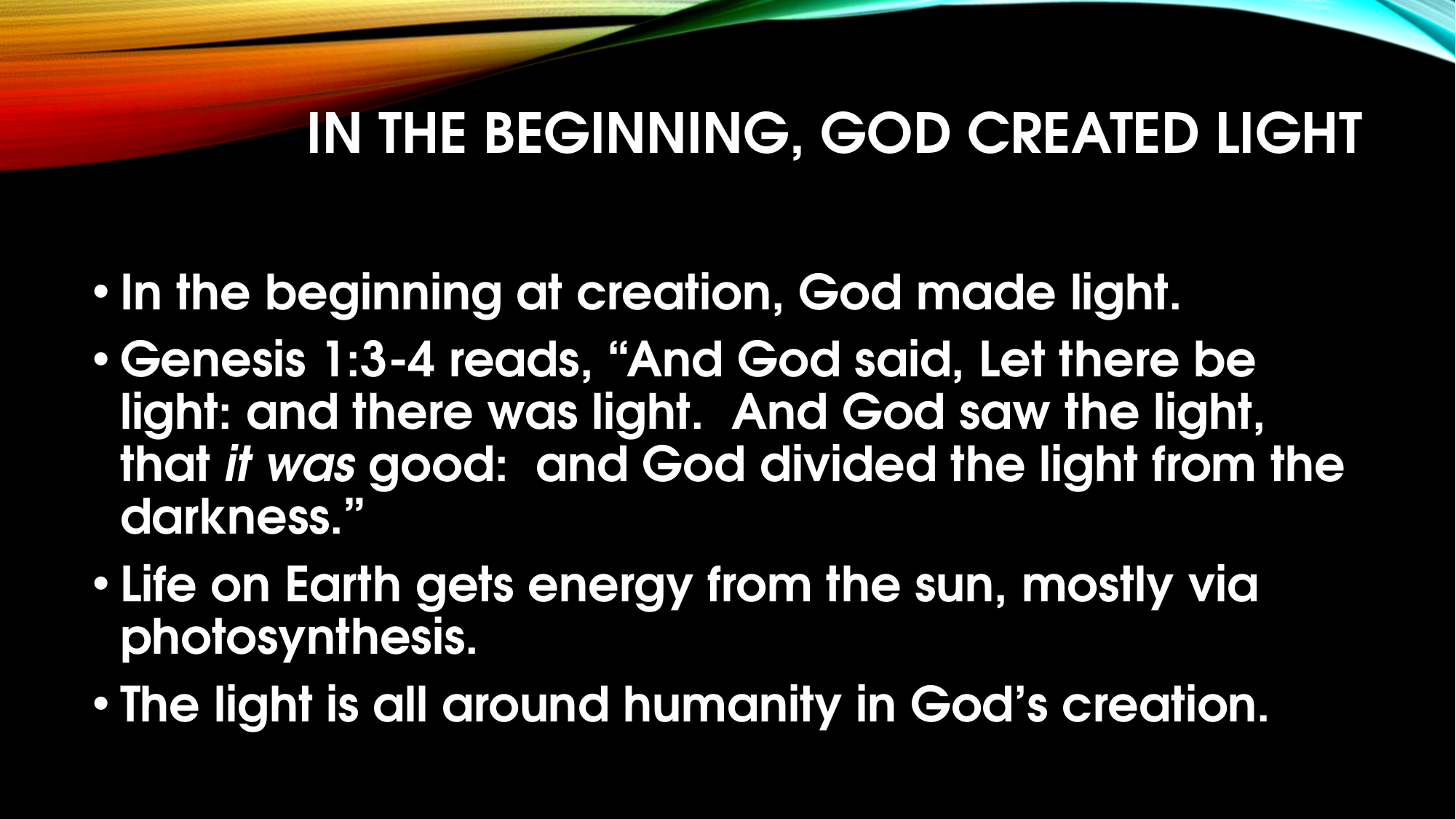

# In the Beginning, God Created Light
In the beginning at creation, God made light.
Genesis 1:3-4 reads, “And God said, Let there be light: and there was light.  And God saw the light, that it was good:  and God divided the light from the darkness.”
Life on Earth gets energy from the sun, mostly via photosynthesis.
The light is all around humanity in God’s creation.